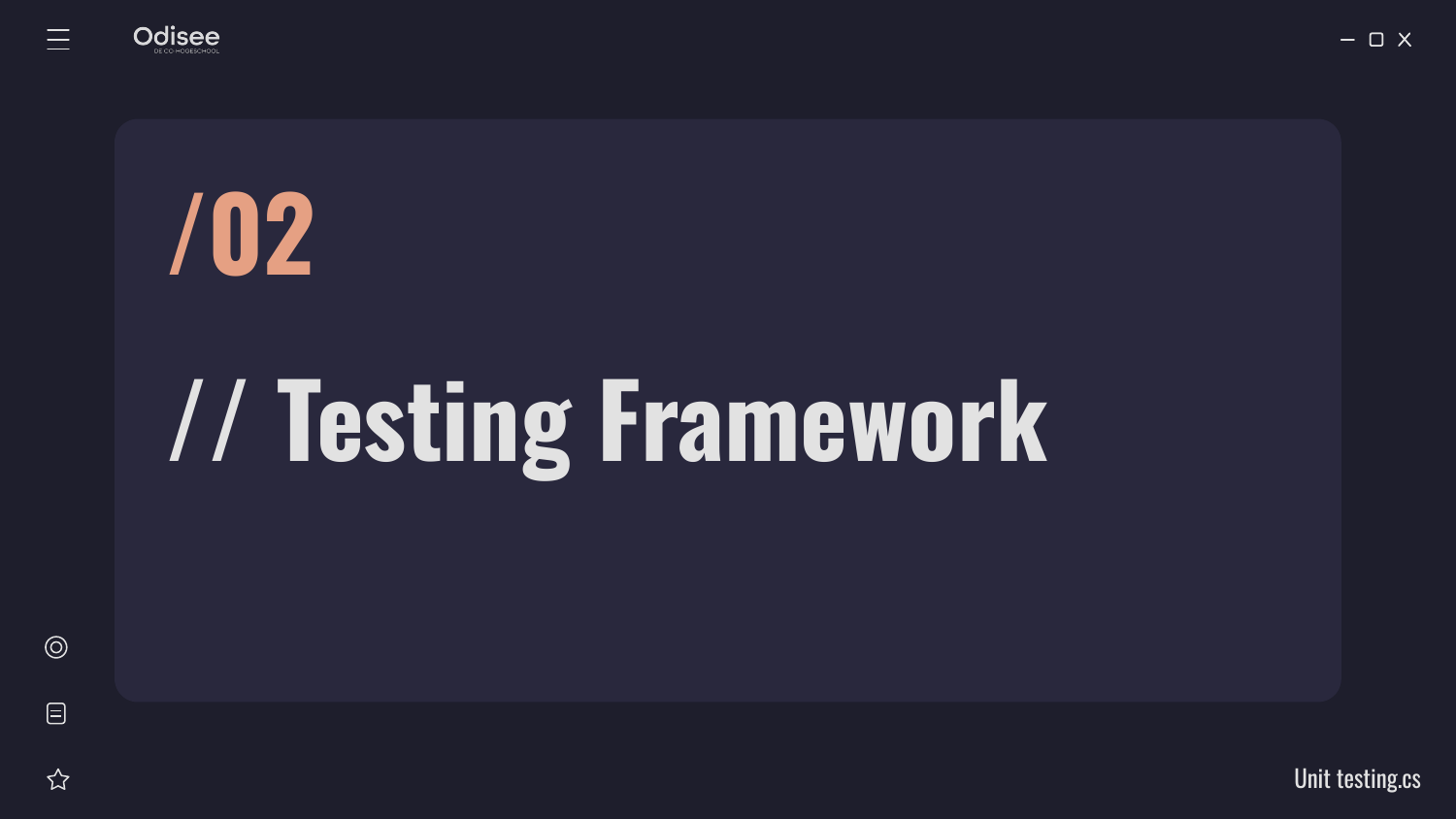

/02
# // Testing Framework

Unit testing.cs